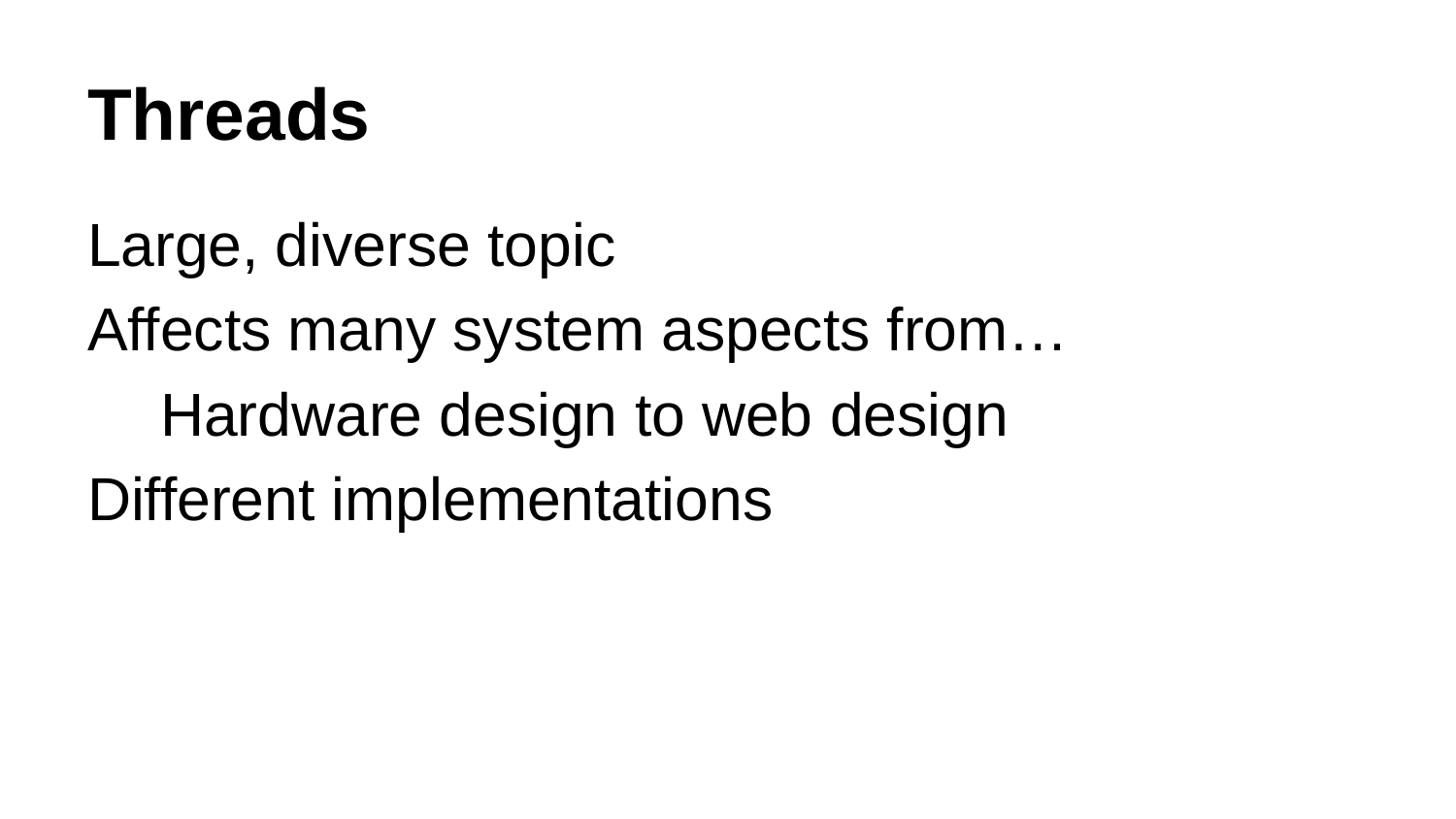

# Threads
Large, diverse topic
Affects many system aspects from…
Hardware design to web design
Different implementations